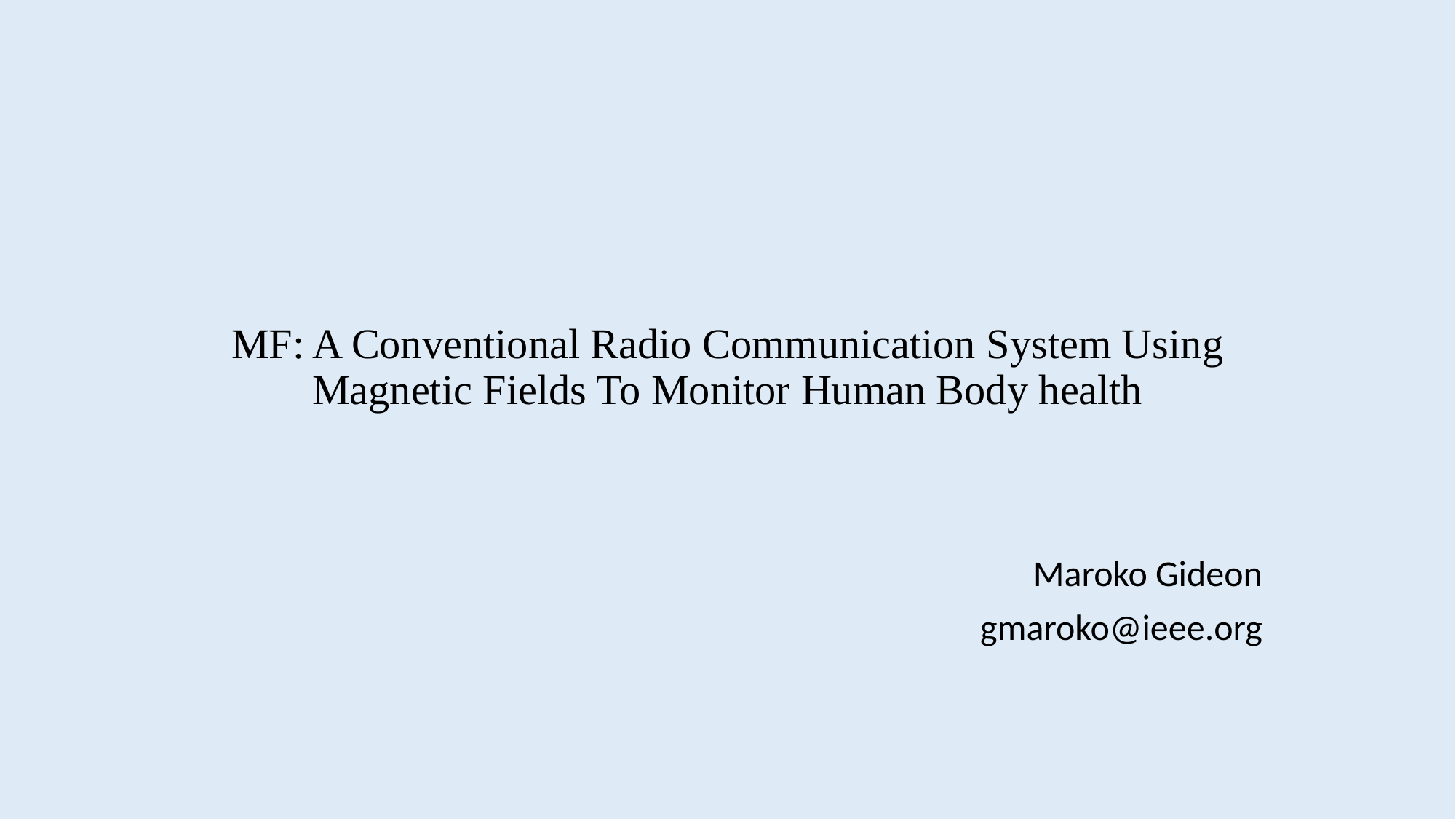

# MF: A Conventional Radio Communication System Using Magnetic Fields To Monitor Human Body health
Maroko Gideon
gmaroko@ieee.org